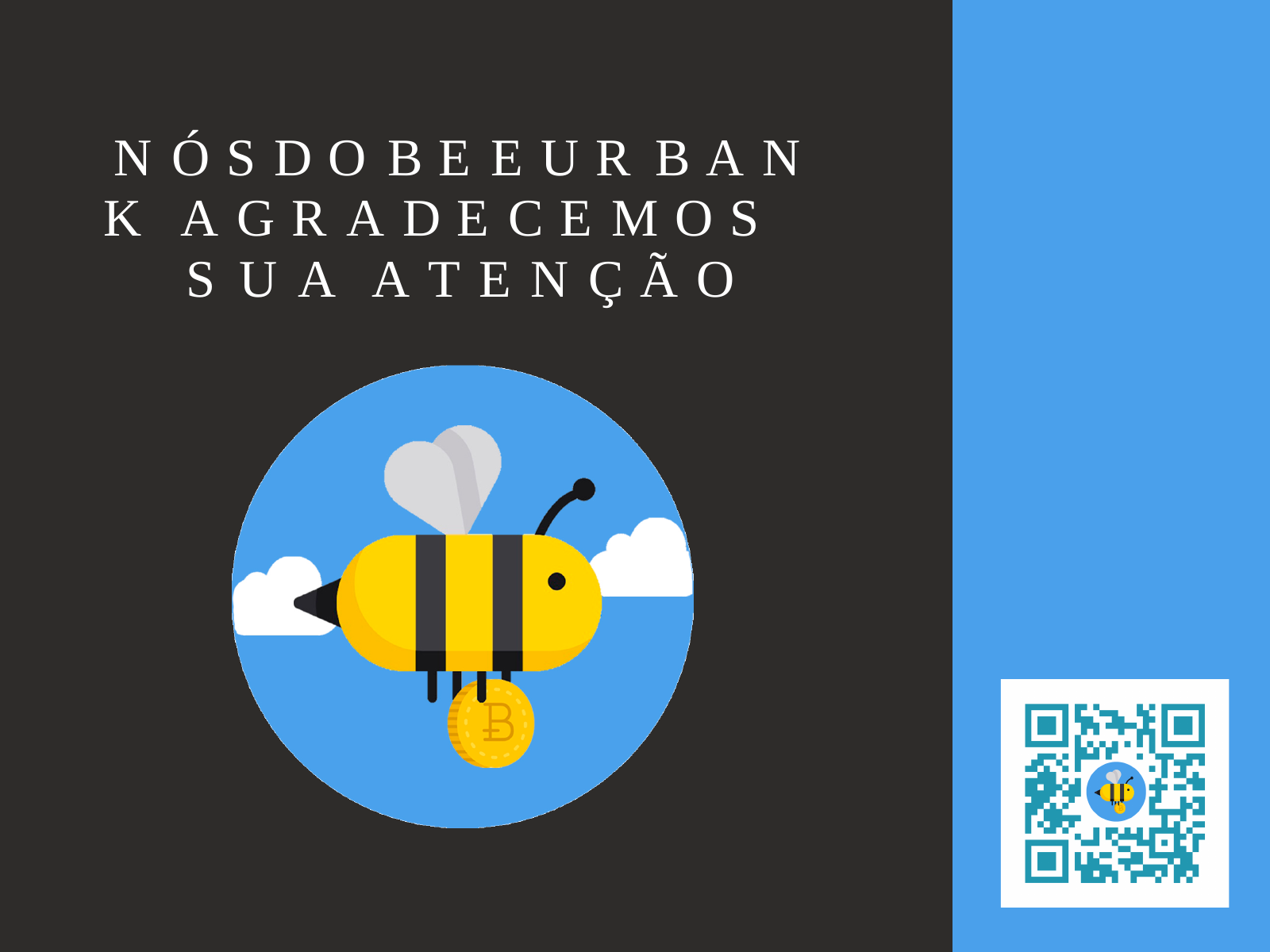

# N Ó S	D O	B E E	U R	B A N K  A G R A D E C E M O S	S U A  A T E N Ç Ã O